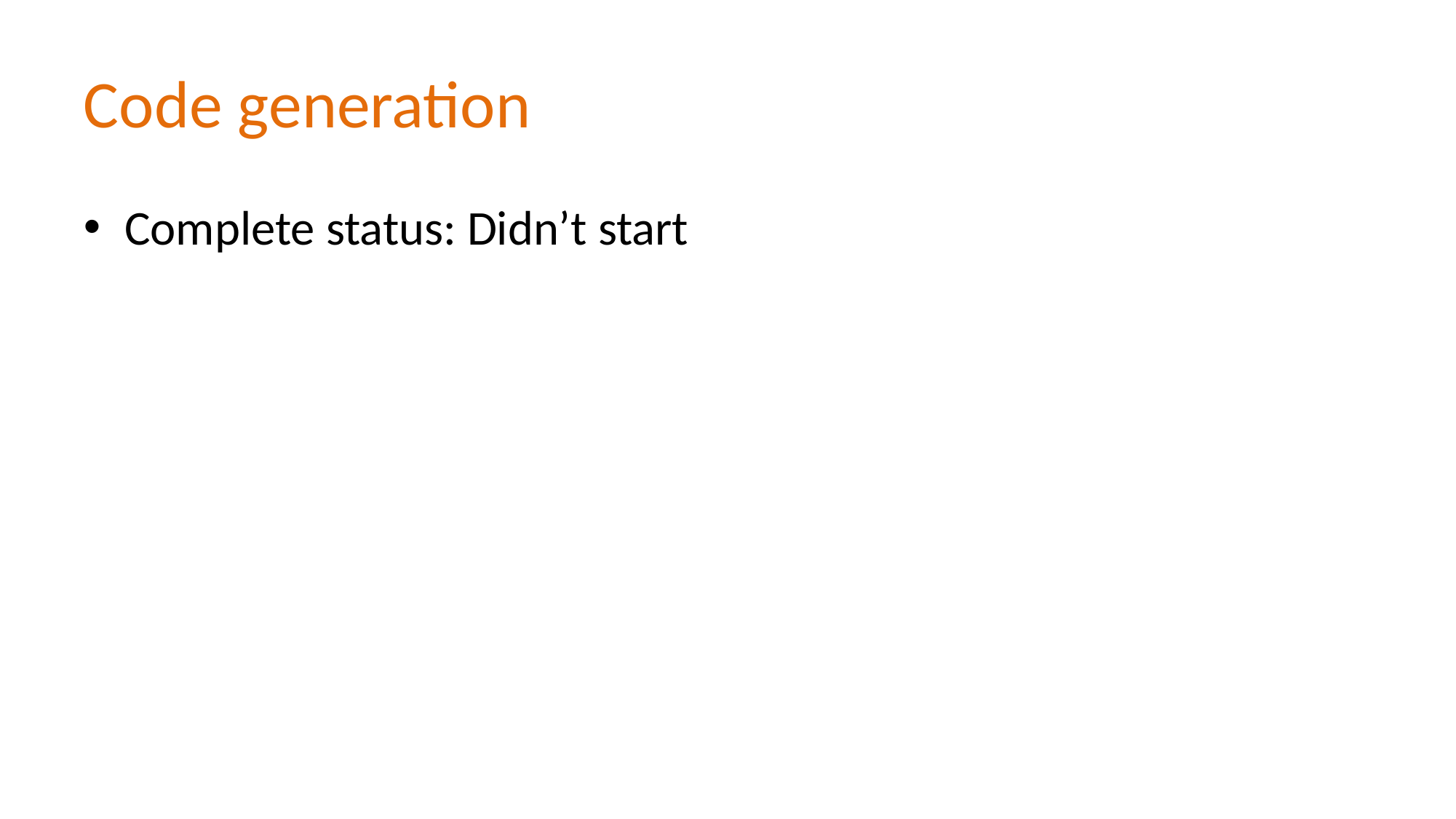

# Code generation
Complete status: Didn’t start